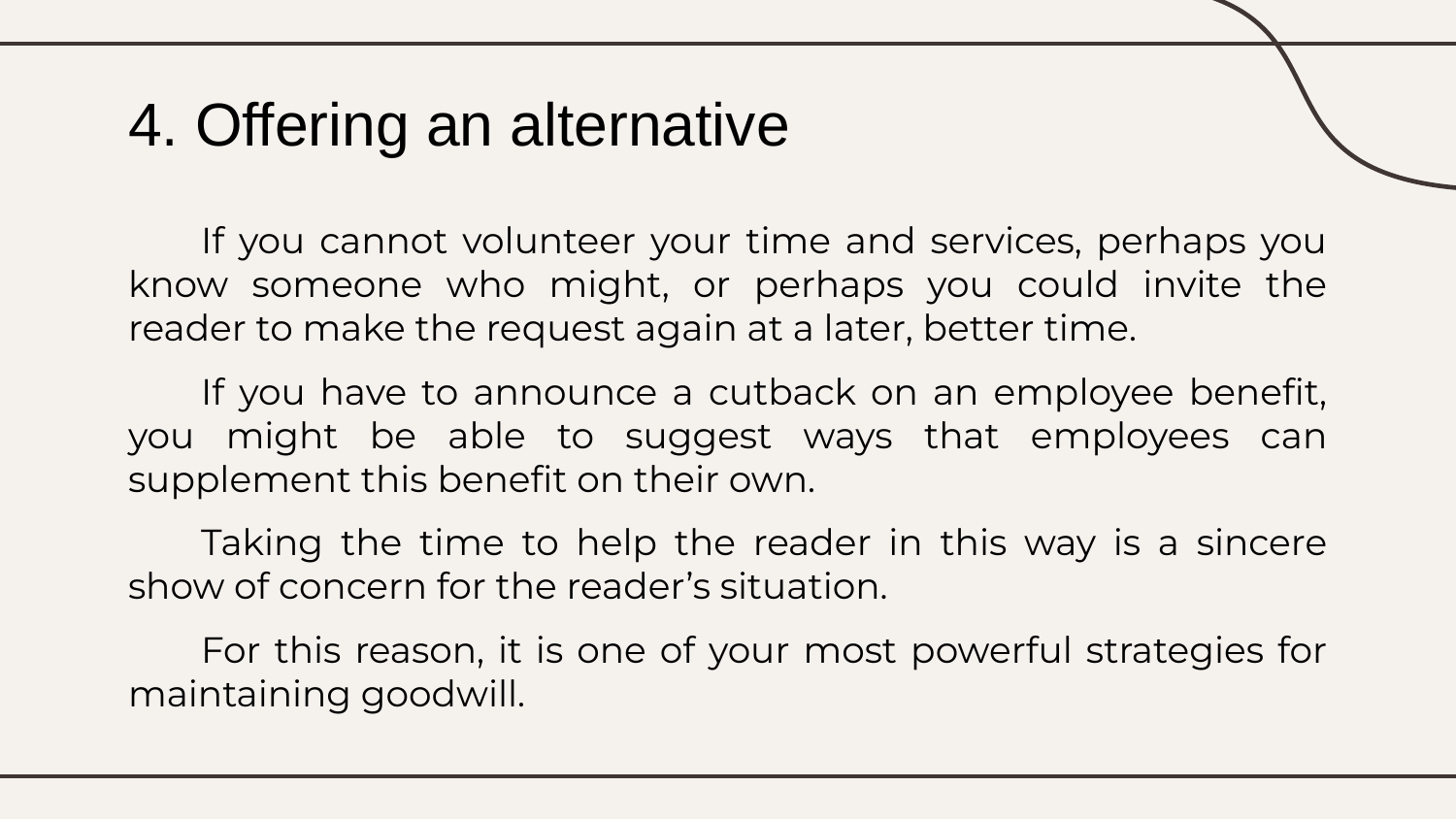

# 4. Offering an alternative
If you cannot volunteer your time and services, perhaps you know someone who might, or perhaps you could invite the reader to make the request again at a later, better time.
If you have to announce a cutback on an employee benefit, you might be able to suggest ways that employees can supplement this benefit on their own.
Taking the time to help the reader in this way is a sincere show of concern for the reader’s situation.
For this reason, it is one of your most powerful strategies for maintaining goodwill.